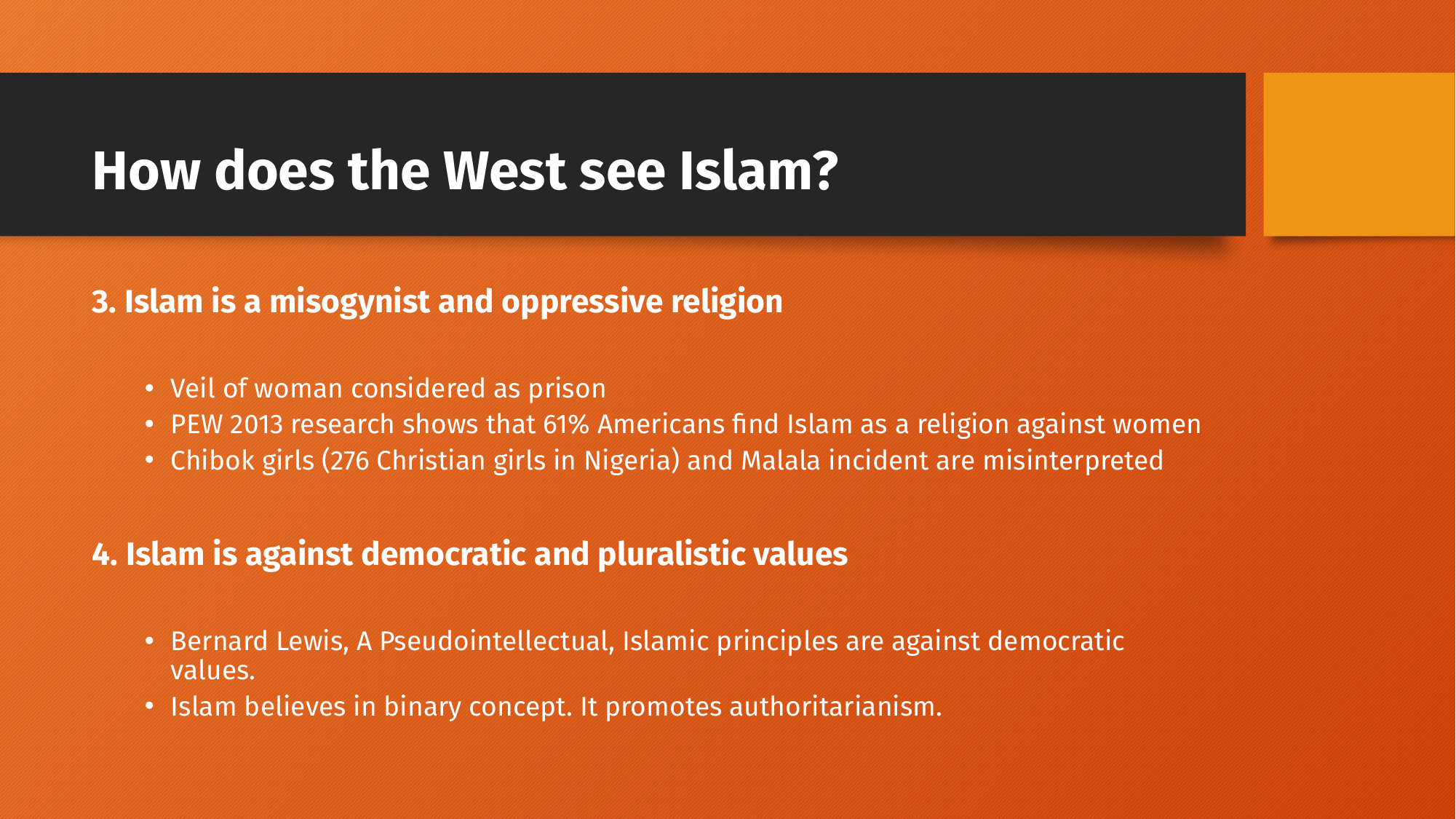

# How does the West see Islam?
3. Islam is a misogynist and oppressive religion

Veil of woman considered as prison
PEW 2013 research shows that 61% Americans find Islam as a religion against women
Chibok girls (276 Christian girls in Nigeria) and Malala incident are misinterpreted

4. Islam is against democratic and pluralistic values

Bernard Lewis, A Pseudointellectual, Islamic principles are against democratic values.
Islam believes in binary concept. It promotes authoritarianism.